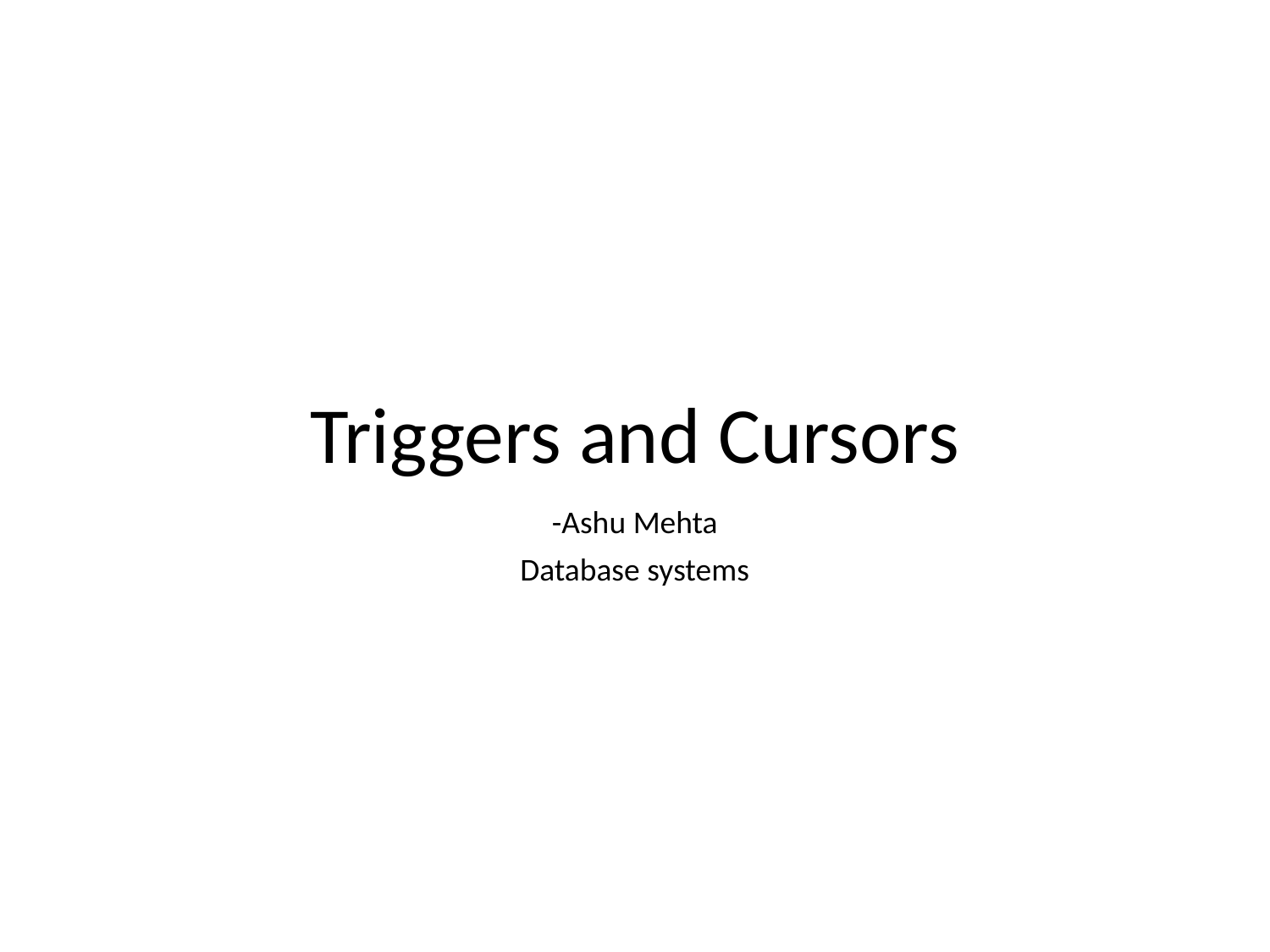

# Triggers and Cursors
-Ashu Mehta
Database systems